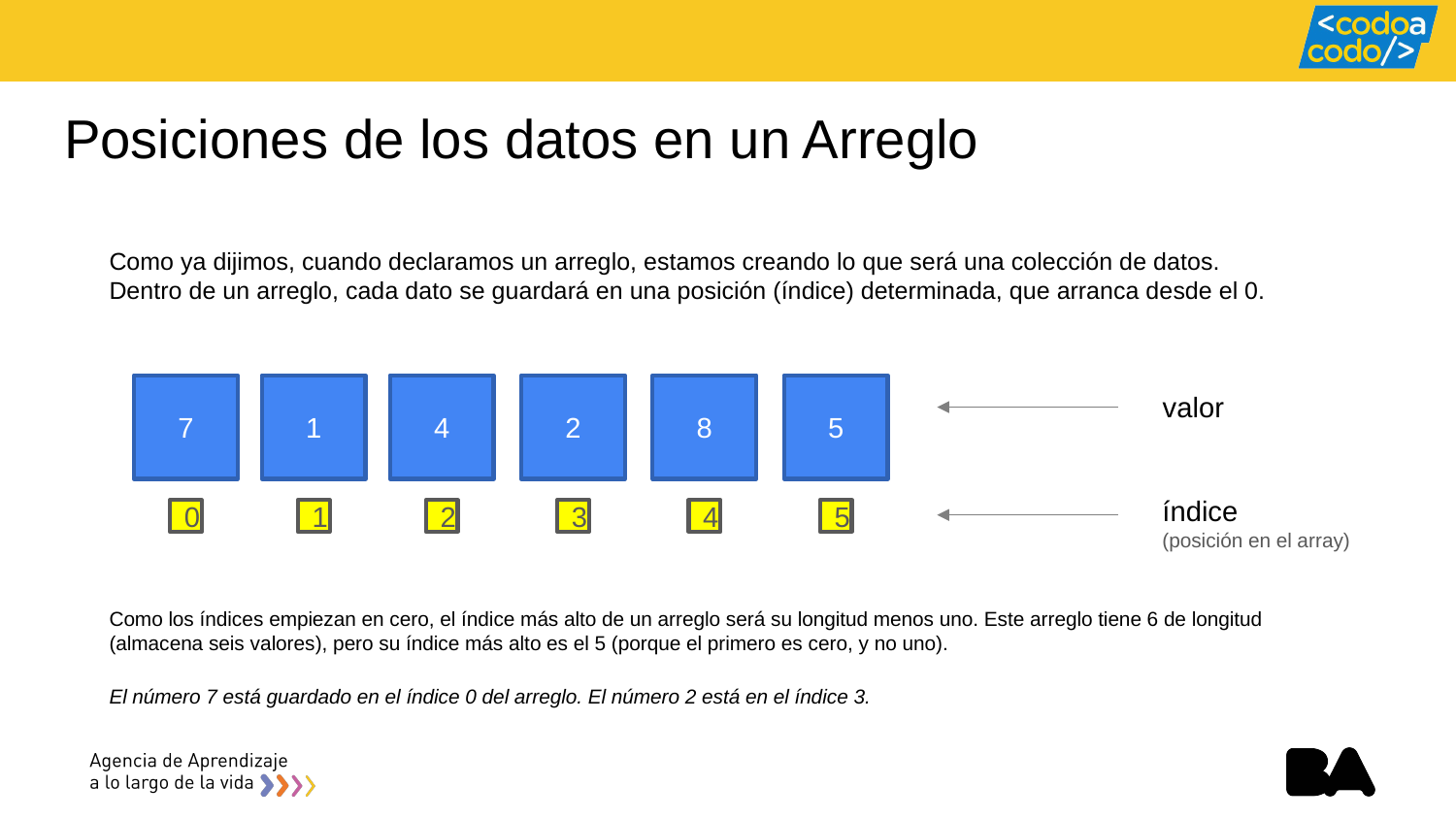

# Posiciones de los datos en un Arreglo
Como ya dijimos, cuando declaramos un arreglo, estamos creando lo que será una colección de datos.
Dentro de un arreglo, cada dato se guardará en una posición (índice) determinada, que arranca desde el 0.
1
4
2
8
5
7
valor
índice
(posición en el array)
1
2
3
4
5
0
Como los índices empiezan en cero, el índice más alto de un arreglo será su longitud menos uno. Este arreglo tiene 6 de longitud (almacena seis valores), pero su índice más alto es el 5 (porque el primero es cero, y no uno).

El número 7 está guardado en el índice 0 del arreglo. El número 2 está en el índice 3.